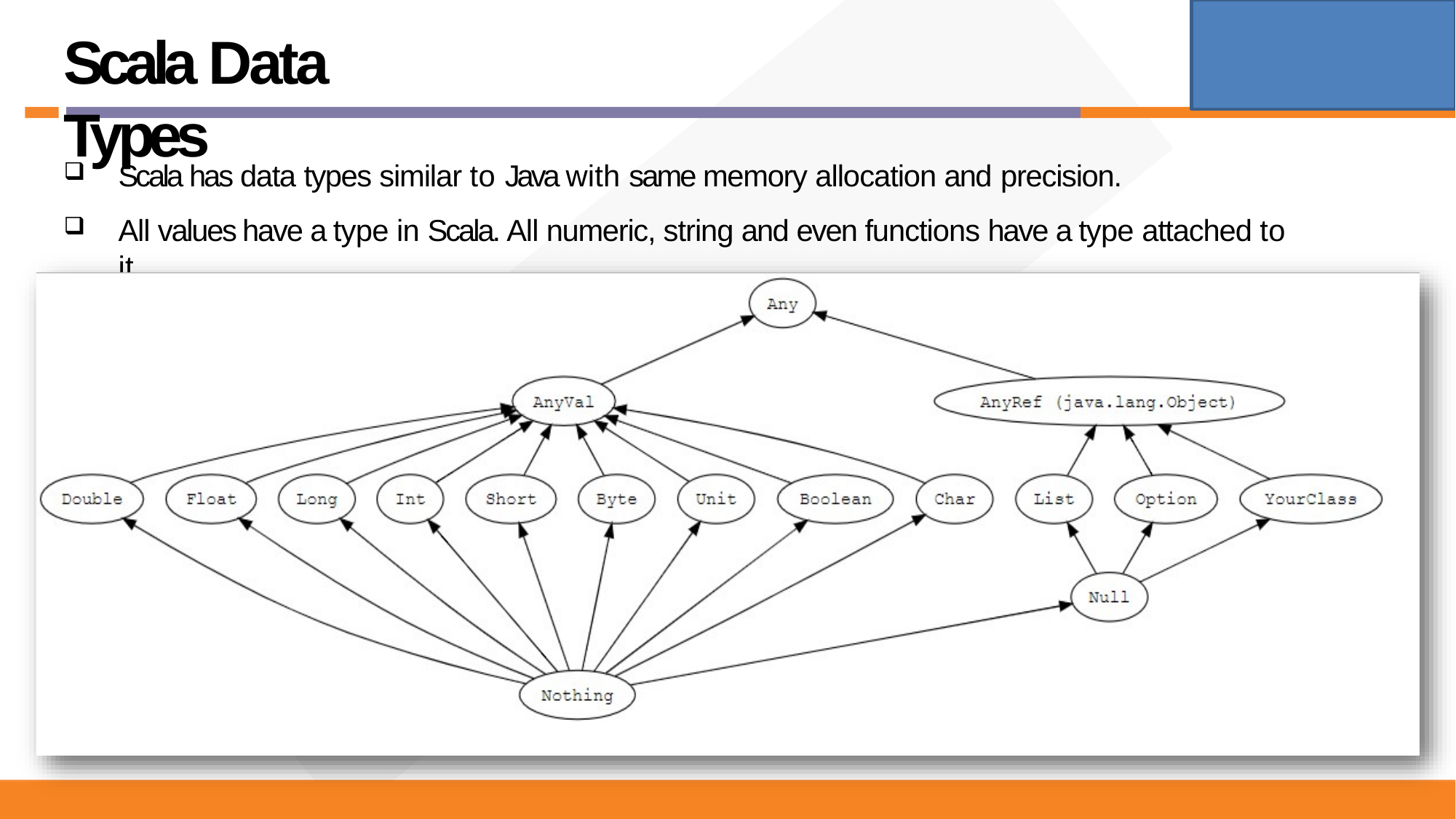

# Scala Data Types
Scala has data types similar to Java with same memory allocation and precision.
All values have a type in Scala. All numeric, string and even functions have a type attached to it.